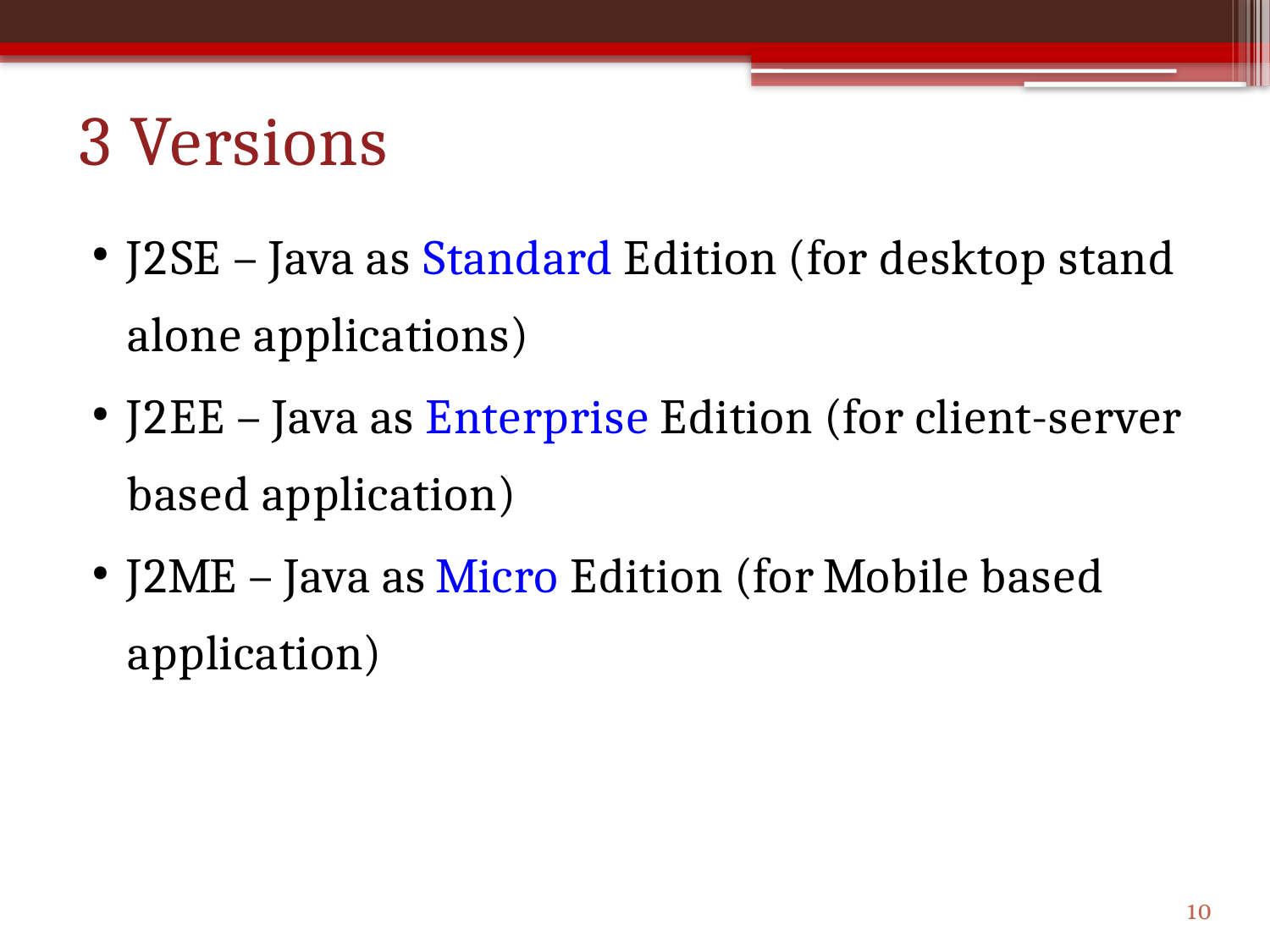

# 3 Versions
J2SE – Java as Standard Edition (for desktop stand alone applications)
J2EE – Java as Enterprise Edition (for client-server based application)
J2ME – Java as Micro Edition (for Mobile based application)
10